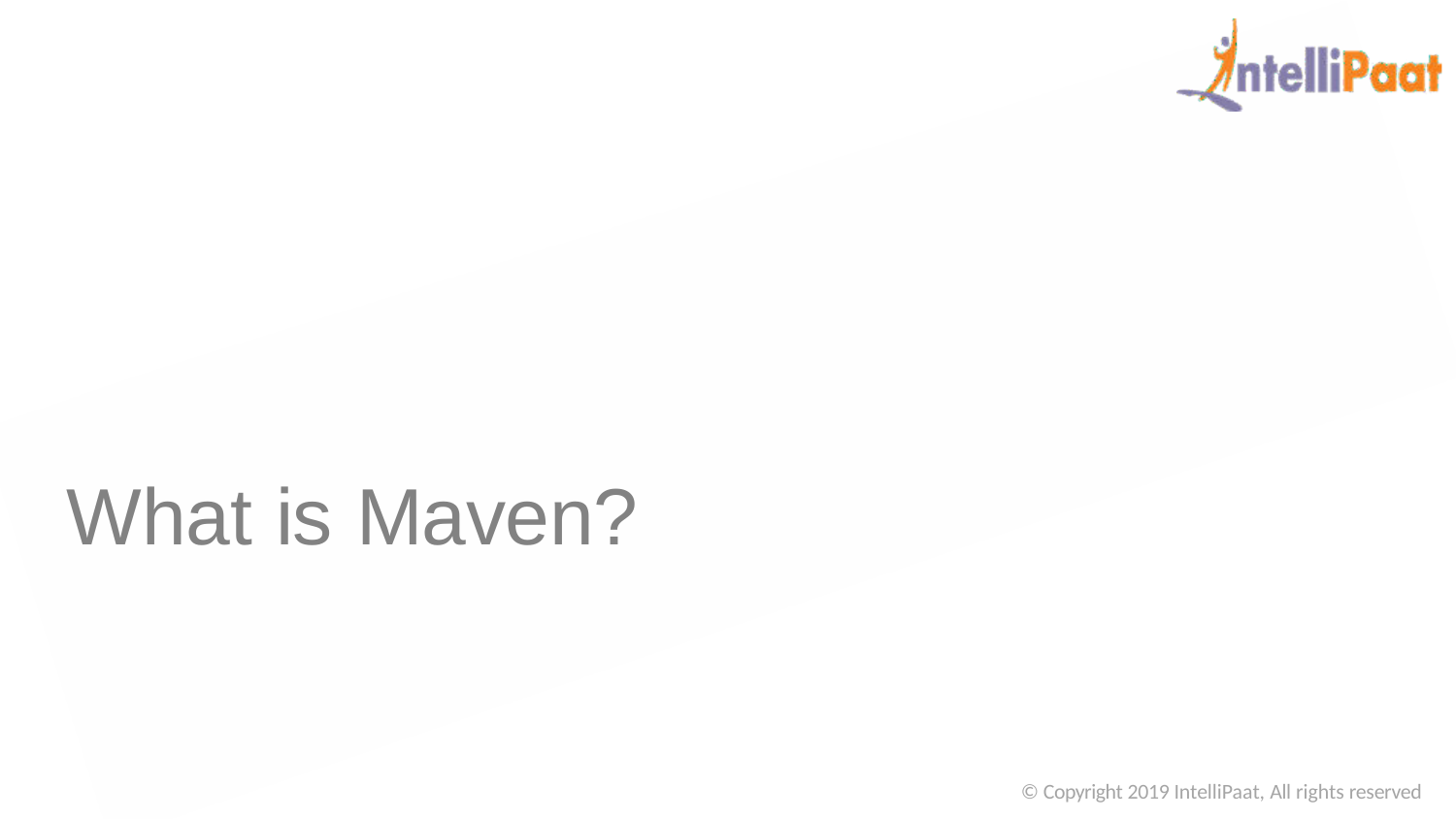

# What is Maven?
© Copyright 2019 IntelliPaat, All rights reserved